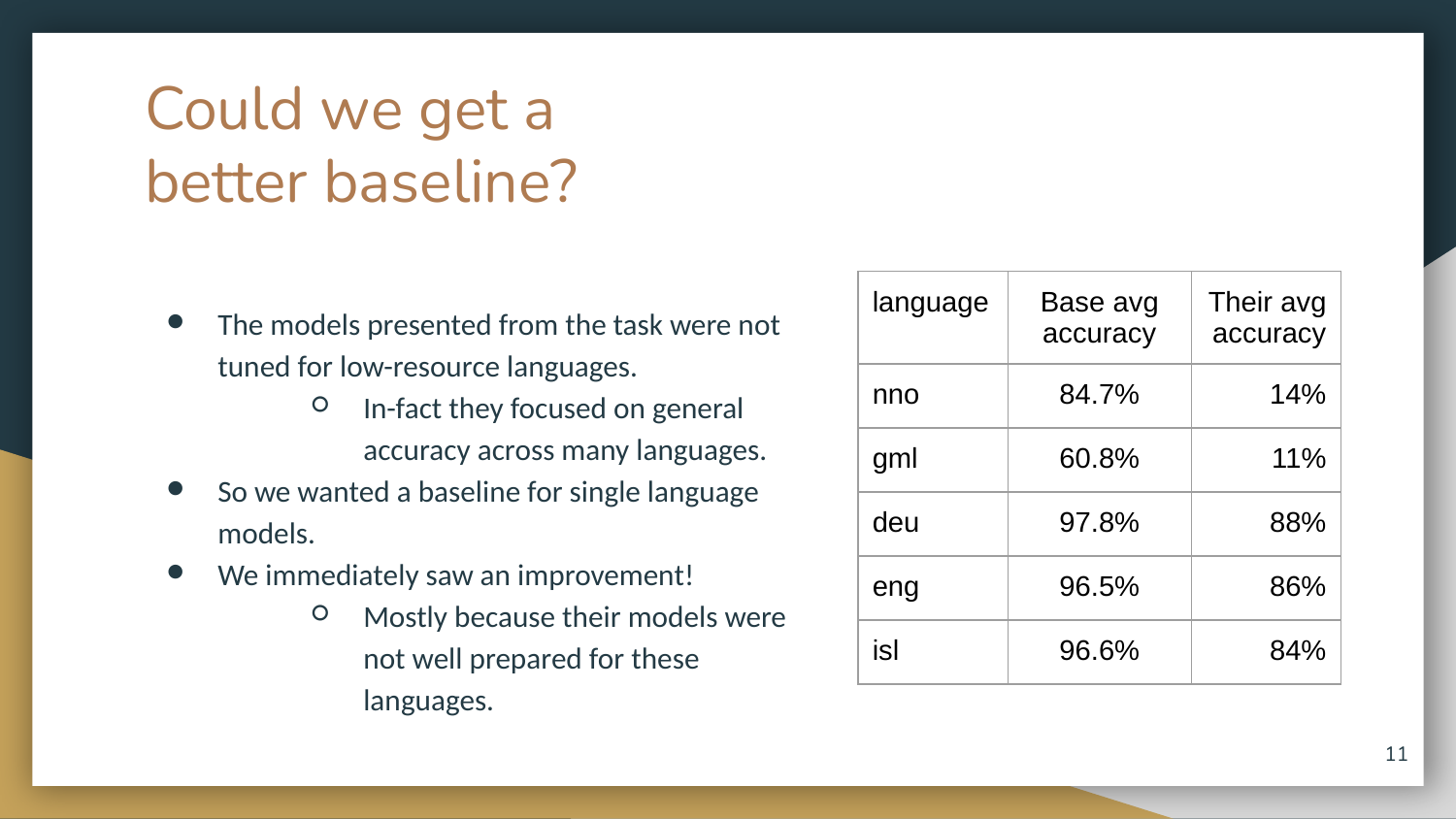

# Could we get a better baseline?
| language | Base avg accuracy | Their avg accuracy |
| --- | --- | --- |
| nno | 84.7% | 14% |
| gml | 60.8% | 11% |
| deu | 97.8% | 88% |
| eng | 96.5% | 86% |
| isl | 96.6% | 84% |
The models presented from the task were not tuned for low-resource languages.
In-fact they focused on general accuracy across many languages.
So we wanted a baseline for single language models.
We immediately saw an improvement!
Mostly because their models were not well prepared for these languages.
11